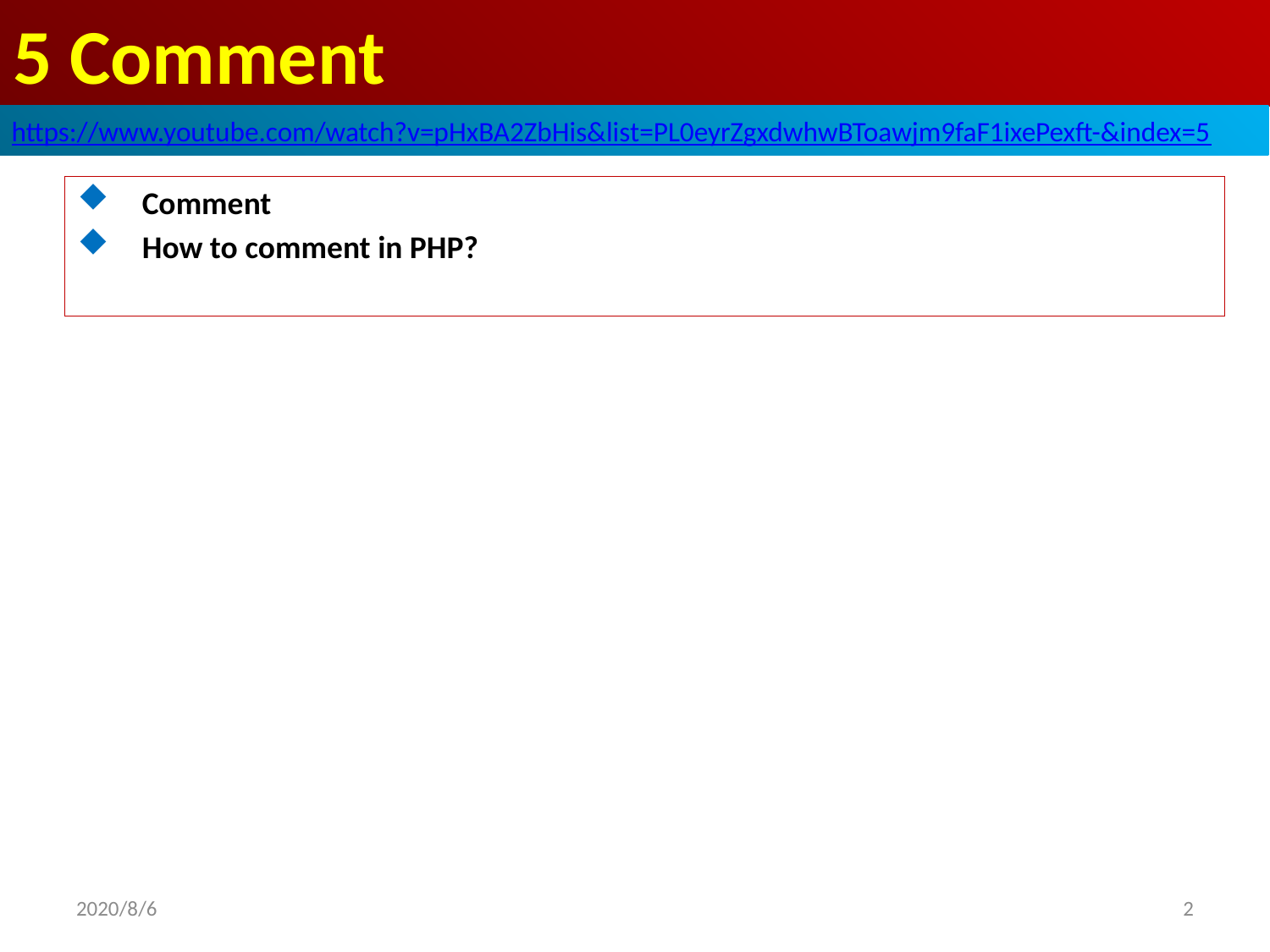

# 5 Comment
https://www.youtube.com/watch?v=pHxBA2ZbHis&list=PL0eyrZgxdwhwBToawjm9faF1ixePexft-&index=5
Comment
How to comment in PHP?
2
2020/8/6